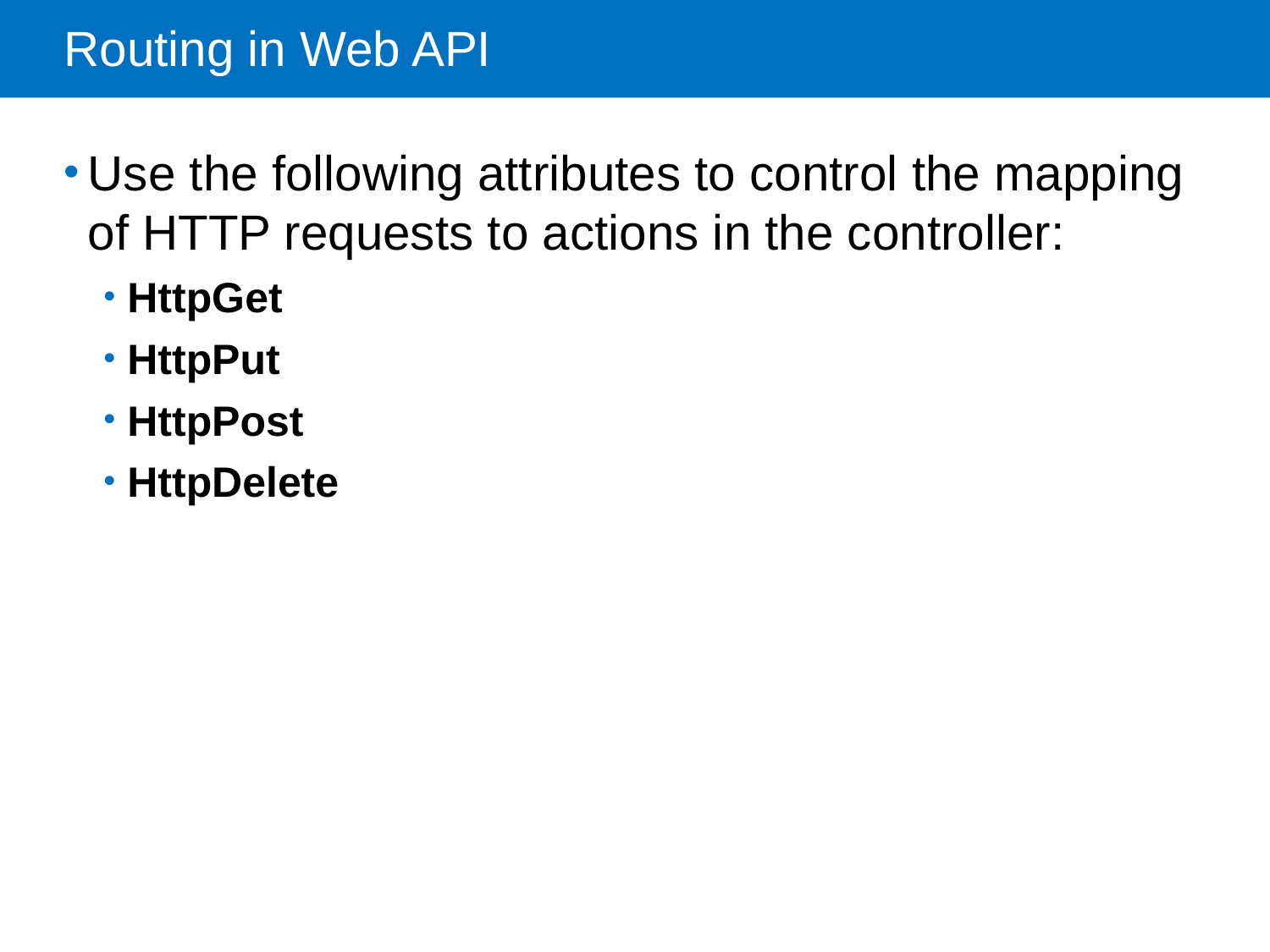

# Routing in Web API
Use the following attributes to control the mapping of HTTP requests to actions in the controller:
HttpGet
HttpPut
HttpPost
HttpDelete